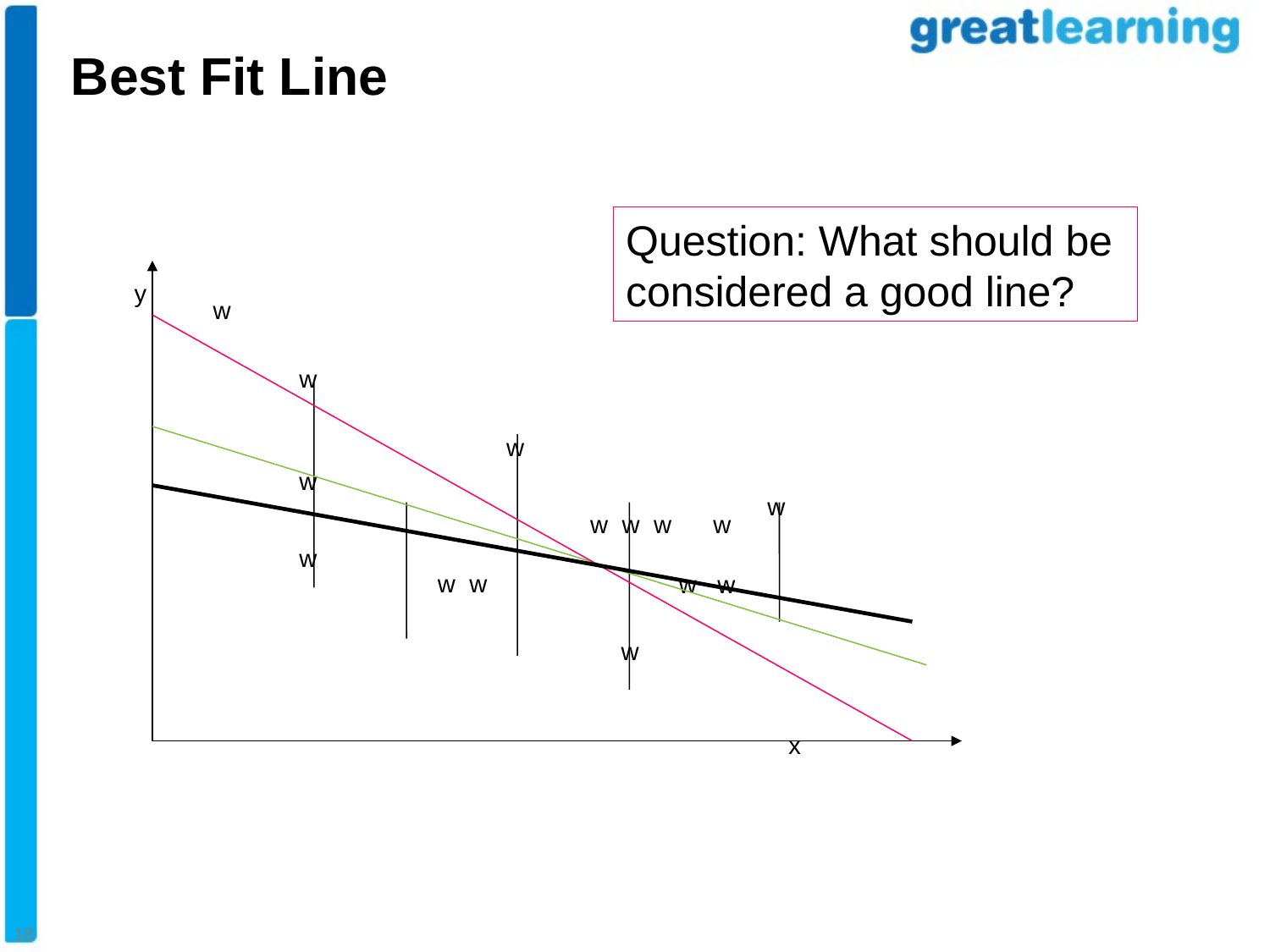

# Best Fit Line
Question: What should be
considered a good line?

y
w

w

w

w

w
w  w  w      w

w
w  w
w   w
w
x